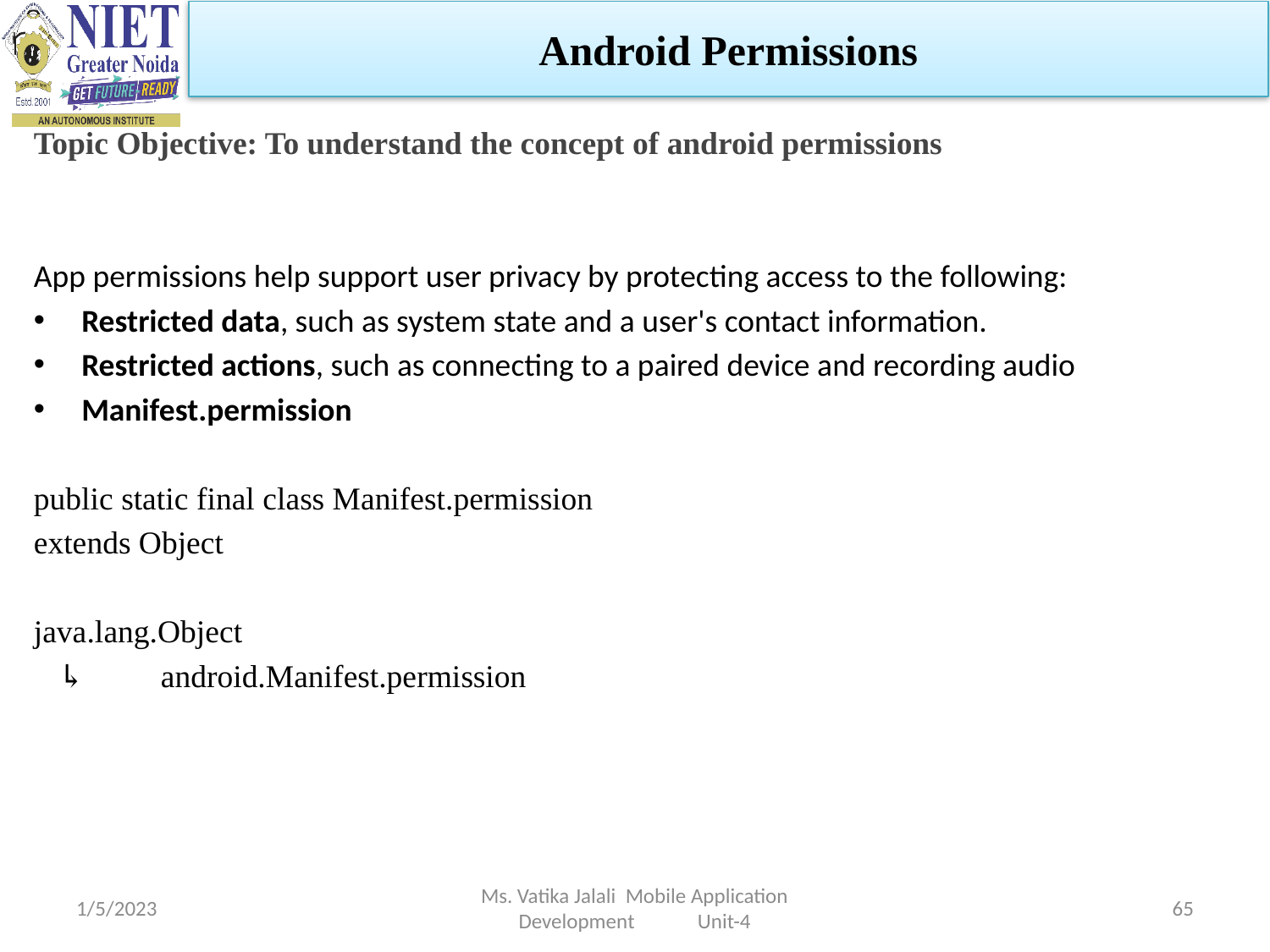

Android Permissions

Topic Objective: To understand the concept of android permissions

App permissions help support user privacy by protecting access to the following:
Restricted data, such as system state and a user's contact information.
Restricted actions, such as connecting to a paired device and recording audio
Manifest.permission

public static final class Manifest.permission
extends Object

java.lang.Object
   ↳	android.Manifest.permission

1/5/2023
Ms. Vatika Jalali  Mobile Application Development             Unit-4
65